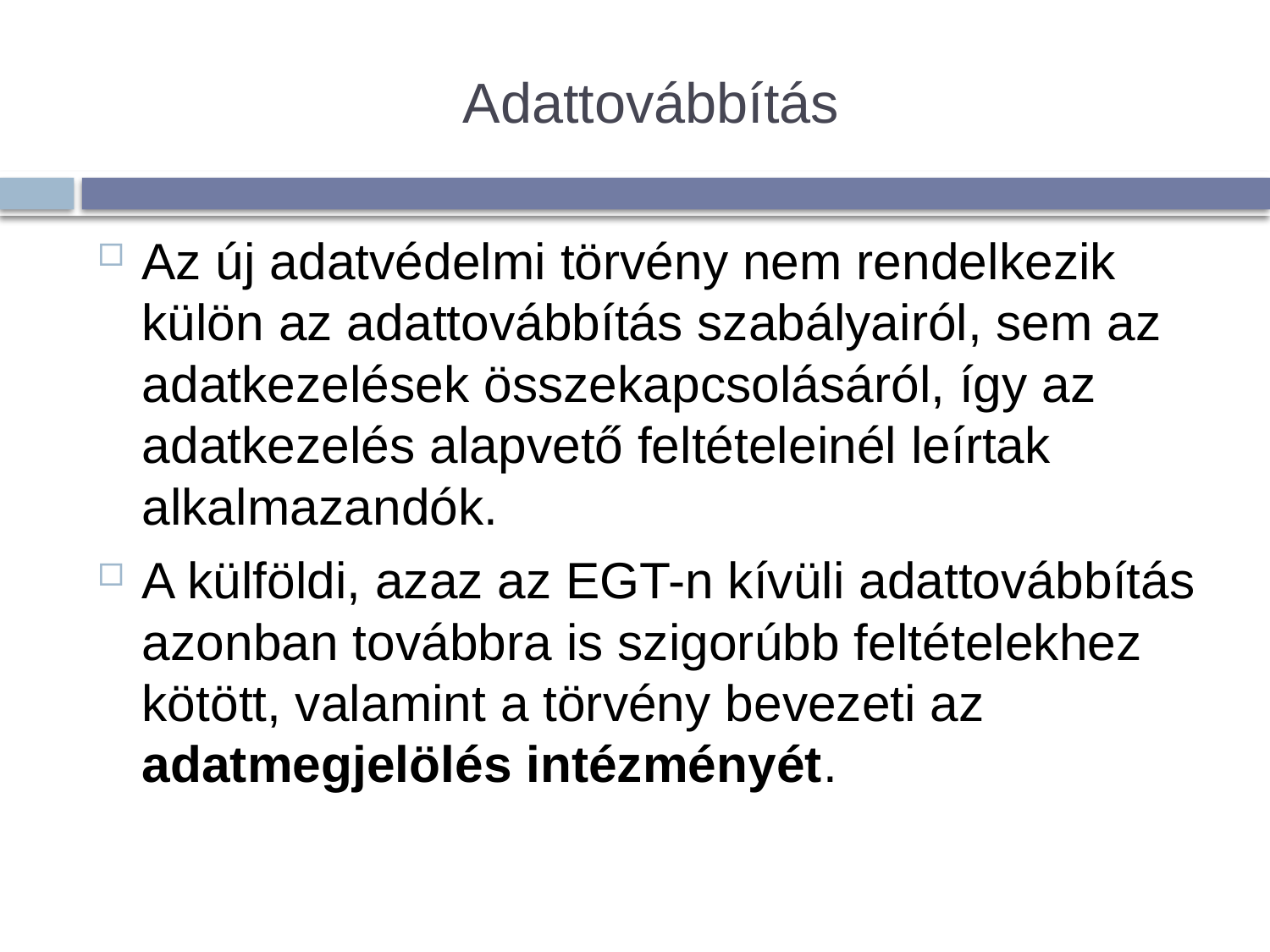

# Adattovábbítás
Az új adatvédelmi törvény nem rendelkezik külön az adattovábbítás szabályairól, sem az adatkezelések összekapcsolásáról, így az adatkezelés alapvető feltételeinél leírtak alkalmazandók.
A külföldi, azaz az EGT-n kívüli adattovábbítás azonban továbbra is szigorúbb feltételekhez kötött, valamint a törvény bevezeti az adatmegjelölés intézményét.